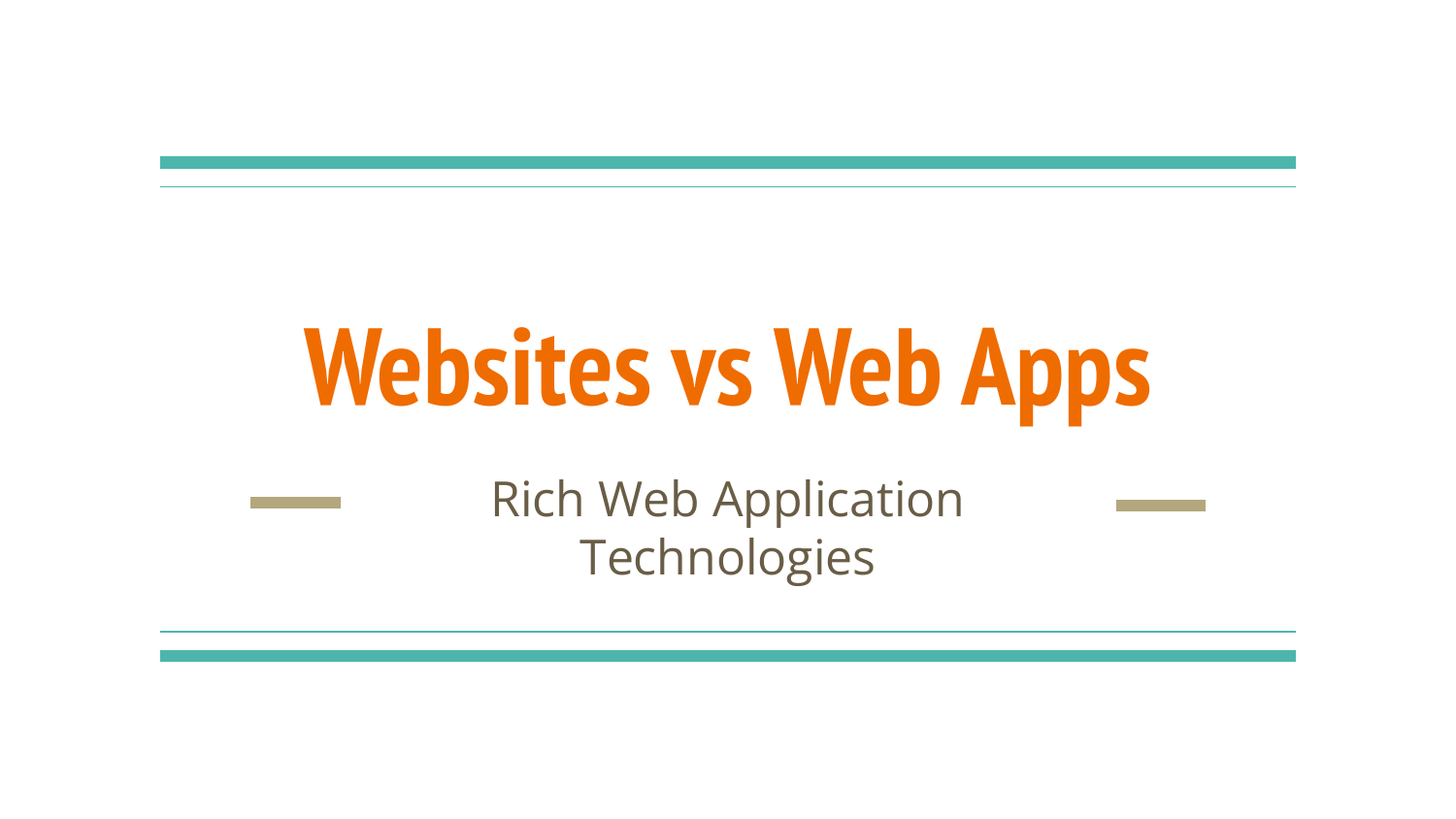

# Websites vs Web Apps
Rich Web Application Technologies